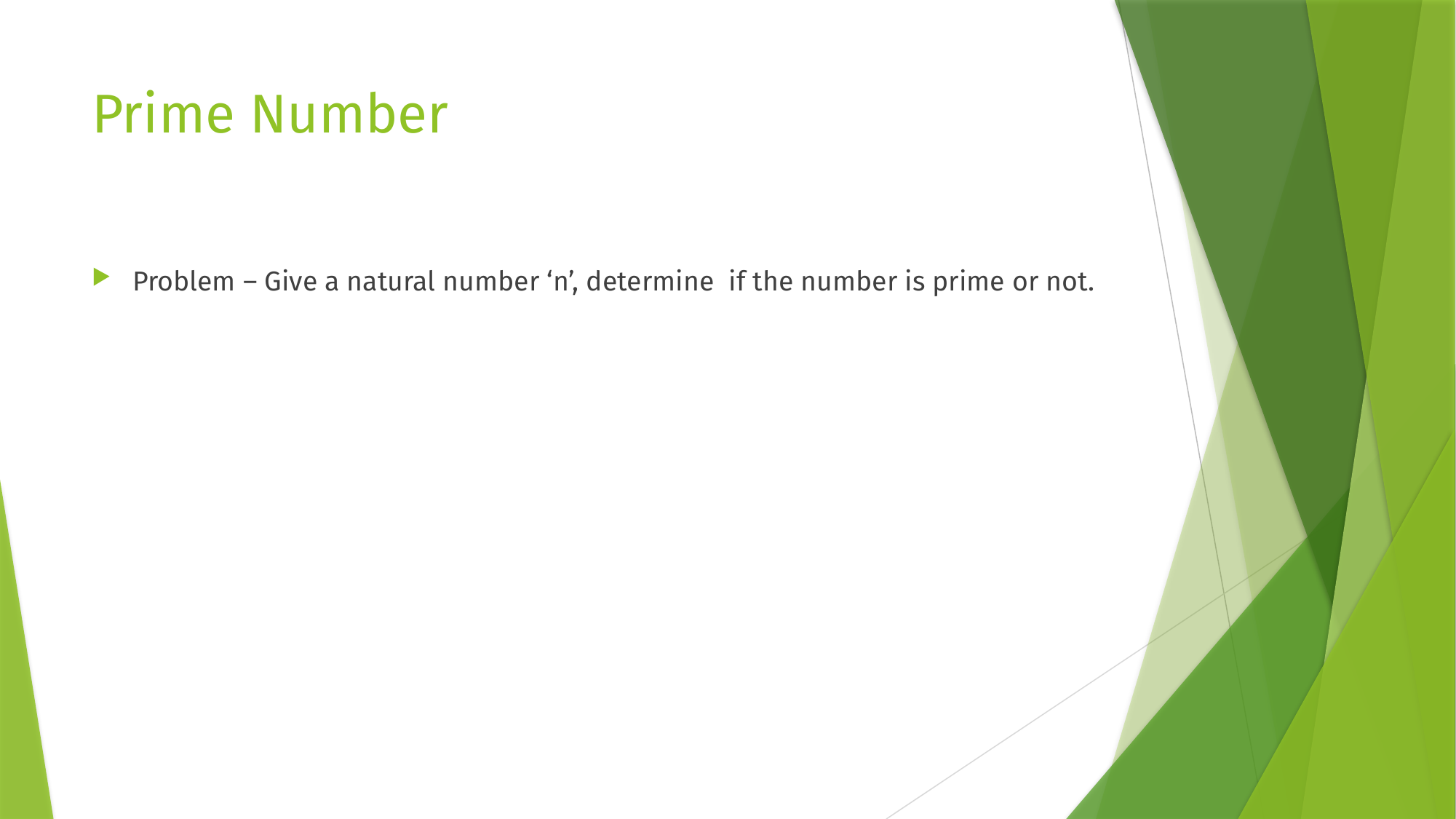

# Prime Number
Problem – Give a natural number ‘n’, determine  if the number is prime or not.